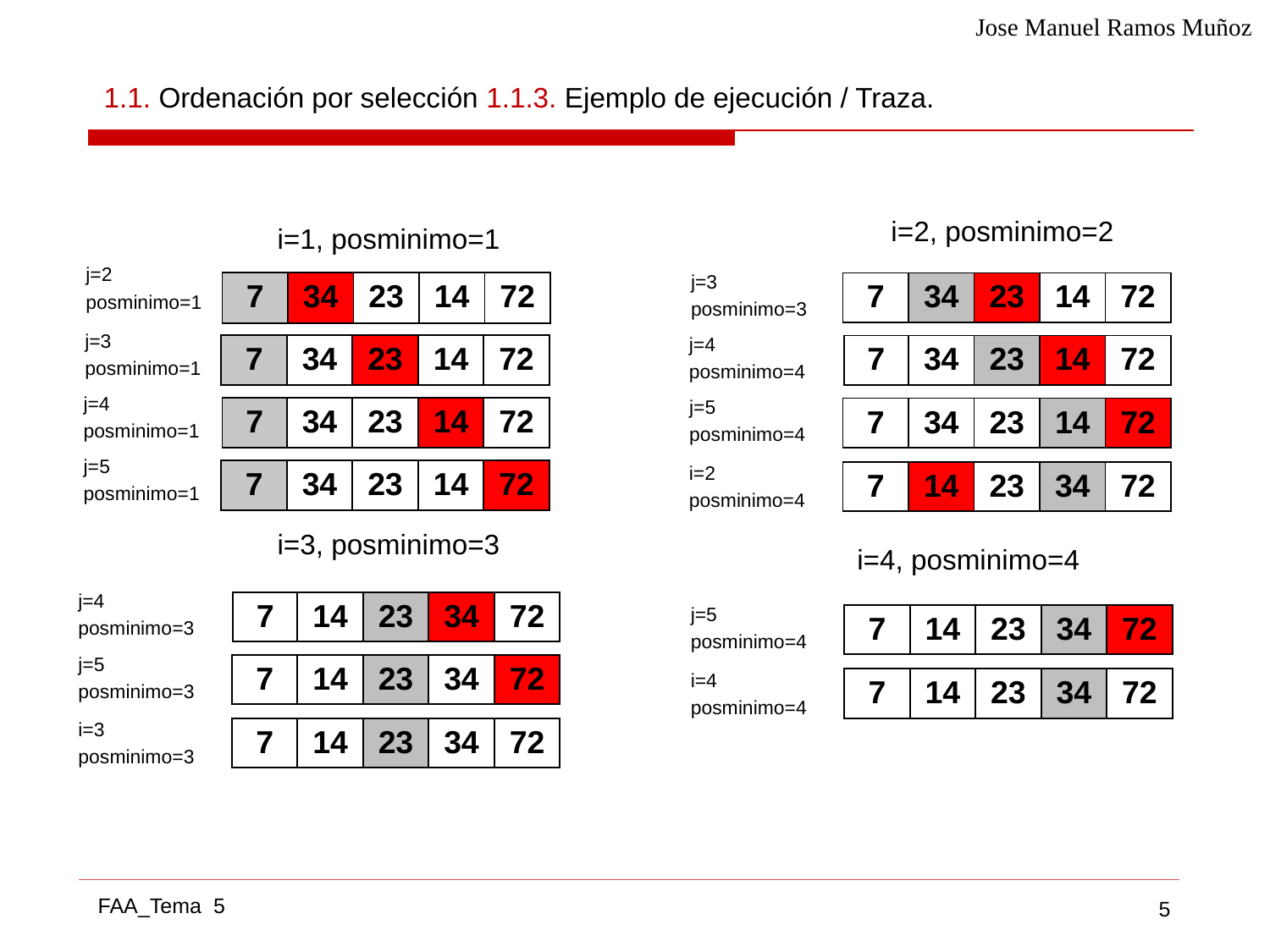

Jose Manuel Ramos Muñoz
# 1.1. Ordenación por selección 1.1.3. Ejemplo de ejecución / Traza.
i=2, posminimo=2
i=1, posminimo=1
j=2
posminimo=1
j=3
posminimo=3
| 7 | 34 | 23 | 14 | 72 |
| --- | --- | --- | --- | --- |
| 7 | 34 | 23 | 14 | 72 |
| --- | --- | --- | --- | --- |
j=3
posminimo=1
j=4
posminimo=4
| 7 | 34 | 23 | 14 | 72 |
| --- | --- | --- | --- | --- |
| 7 | 34 | 23 | 14 | 72 |
| --- | --- | --- | --- | --- |
j=4
posminimo=1
j=5
posminimo=4
| 7 | 34 | 23 | 14 | 72 |
| --- | --- | --- | --- | --- |
| 7 | 34 | 23 | 14 | 72 |
| --- | --- | --- | --- | --- |
j=5
posminimo=1
i=2
posminimo=4
| 7 | 34 | 23 | 14 | 72 |
| --- | --- | --- | --- | --- |
| 7 | 14 | 23 | 34 | 72 |
| --- | --- | --- | --- | --- |
i=3, posminimo=3
i=4, posminimo=4
j=4
posminimo=3
| 7 | 14 | 23 | 34 | 72 |
| --- | --- | --- | --- | --- |
j=5
posminimo=4
| 7 | 14 | 23 | 34 | 72 |
| --- | --- | --- | --- | --- |
j=5
posminimo=3
| 7 | 14 | 23 | 34 | 72 |
| --- | --- | --- | --- | --- |
i=4
posminimo=4
| 7 | 14 | 23 | 34 | 72 |
| --- | --- | --- | --- | --- |
i=3
posminimo=3
| 7 | 14 | 23 | 34 | 72 |
| --- | --- | --- | --- | --- |